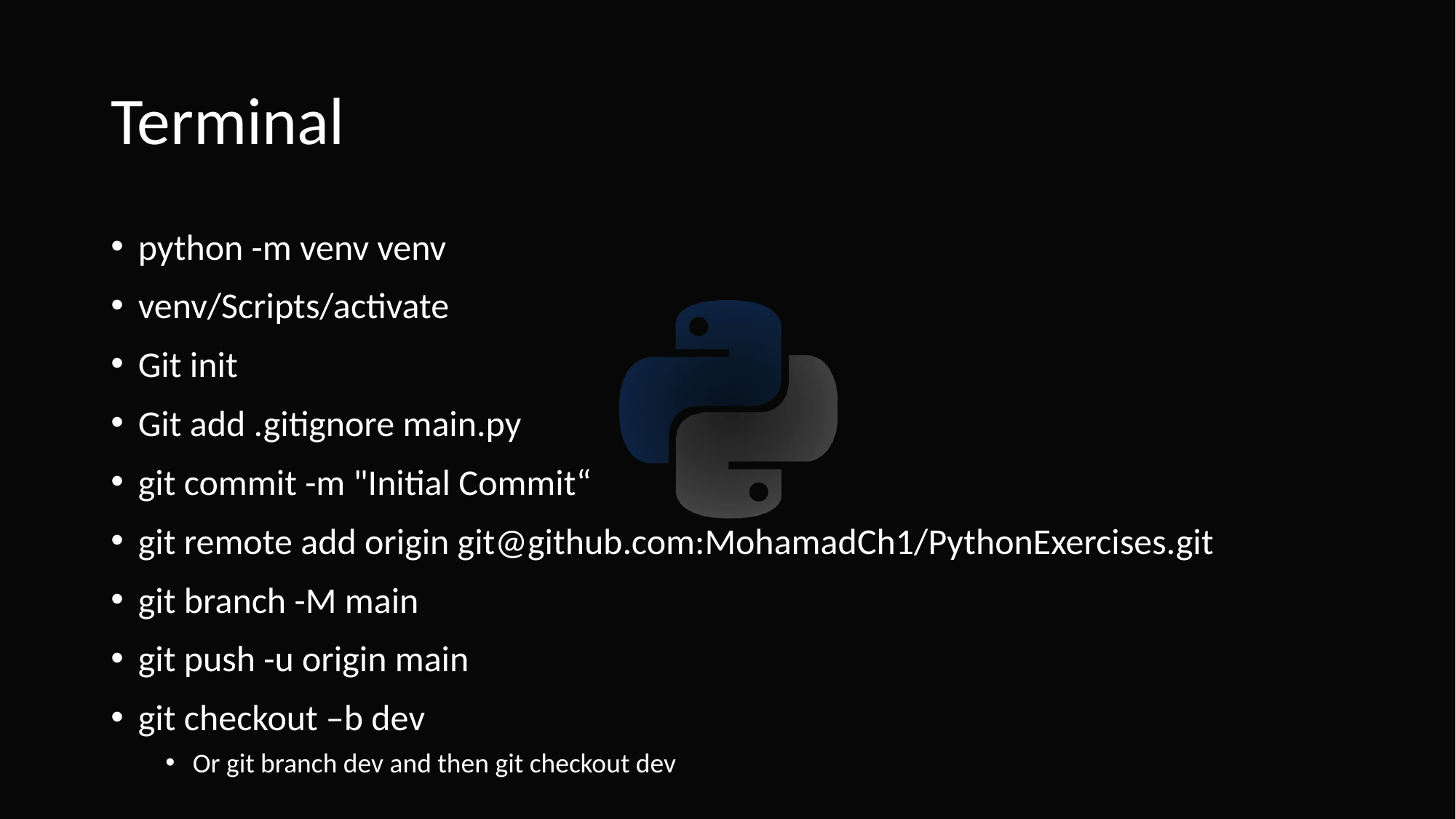

# Terminal
python -m venv venv
venv/Scripts/activate
Git init
Git add .gitignore main.py
git commit -m "Initial Commit“
git remote add origin git@github.com:MohamadCh1/PythonExercises.git
git branch -M main
git push -u origin main
git checkout –b dev
Or git branch dev and then git checkout dev